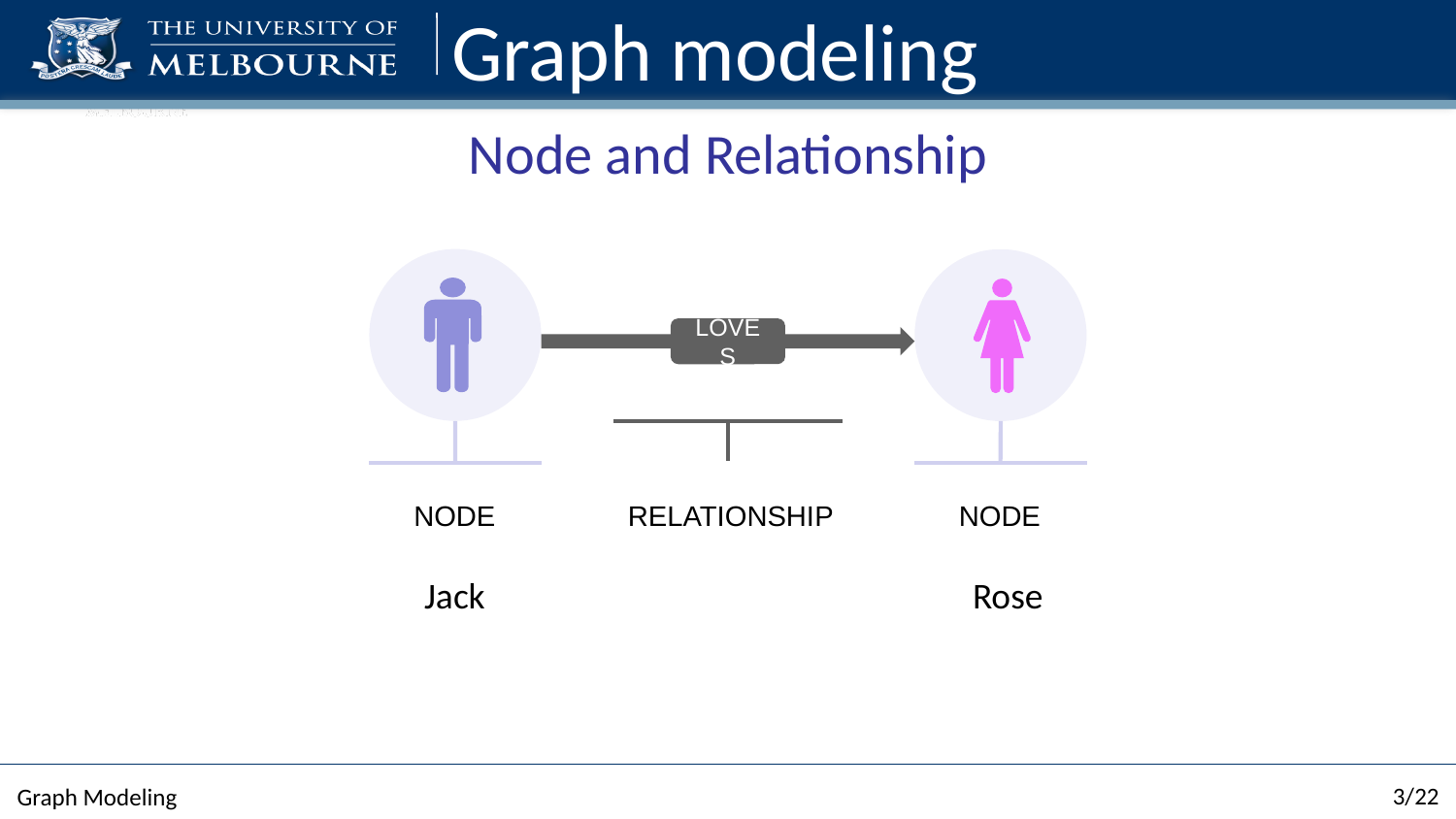

# Graph modeling
Node and Relationship

LOVES

NODE
RELATIONSHIP
NODE
Rose
Jack
3/22
Graph Modeling